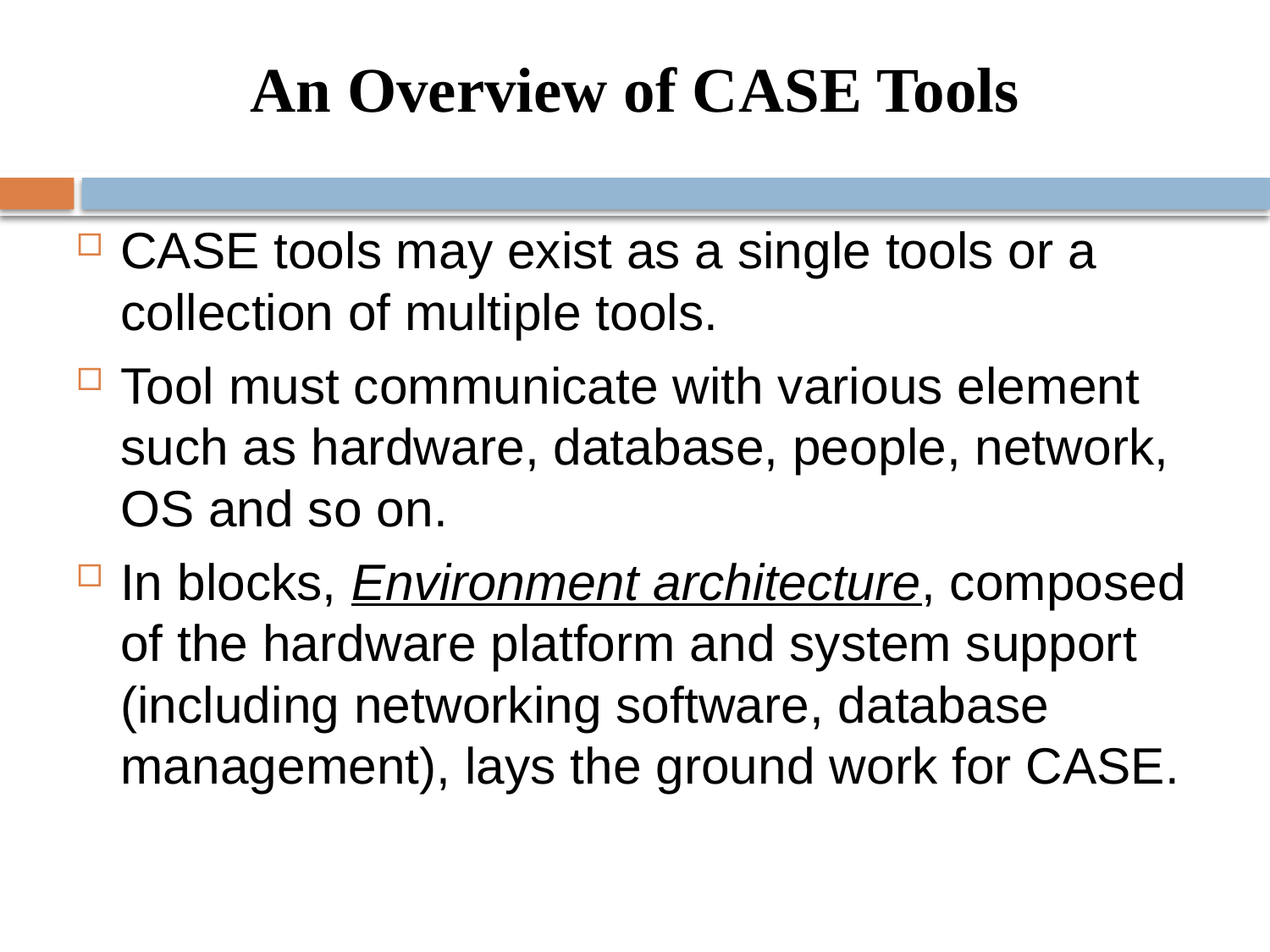

An Overview of CASE Tools
CASE tools may exist as a single tools or a collection of multiple tools.
Tool must communicate with various element such as hardware, database, people, network, OS and so on.
In blocks, Environment architecture, composed of the hardware platform and system support (including networking software, database management), lays the ground work for CASE.